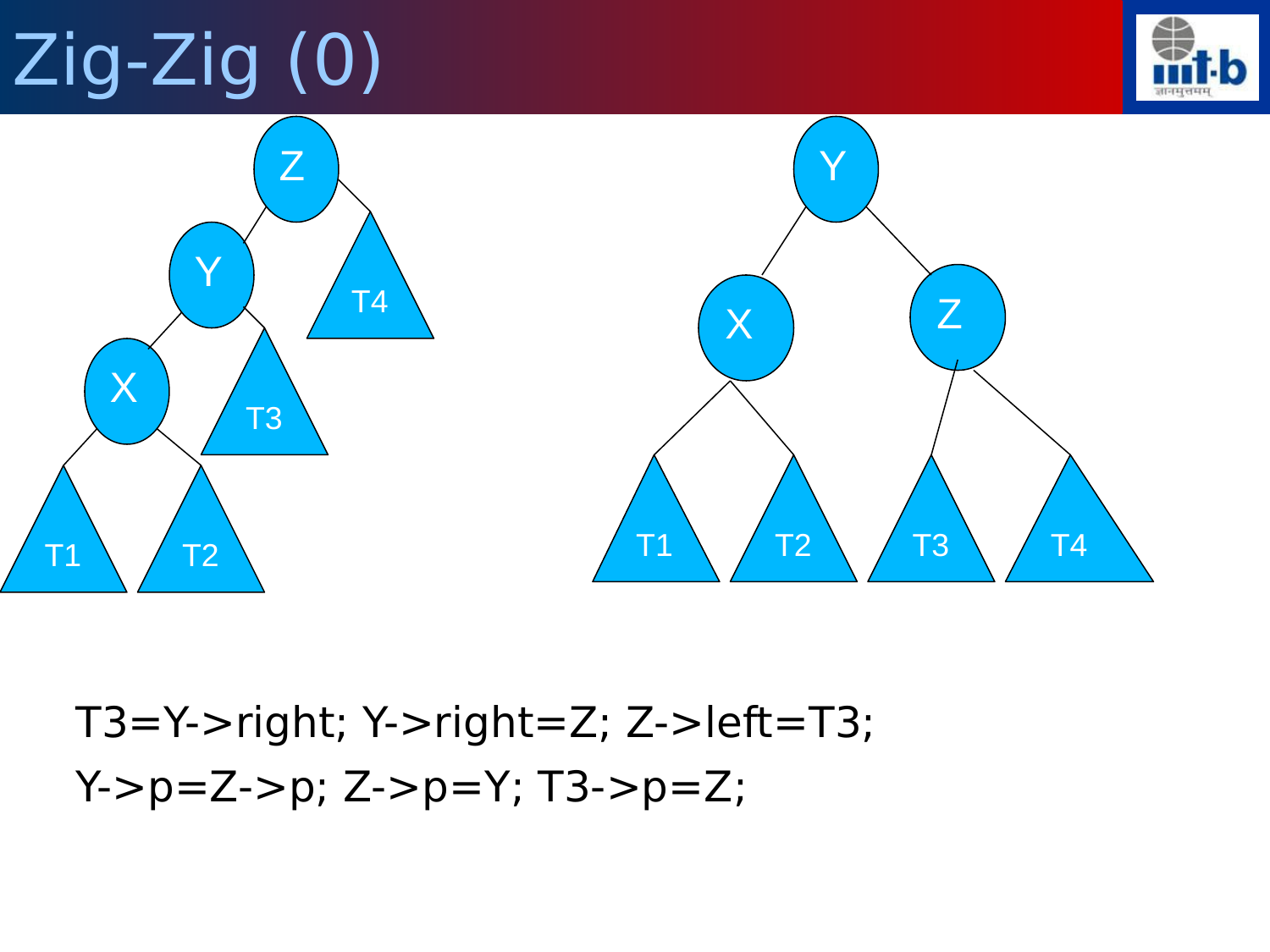

Zig-Zig (0)
Z
Y

T3=Y->right; Y->right=Z; Z->left=T3;
Y->p=Z->p; Z->p=Y; T3->p=Z;
T4
Y
Z
X
T3
X
T1
T2
T3
T4
T1
T2